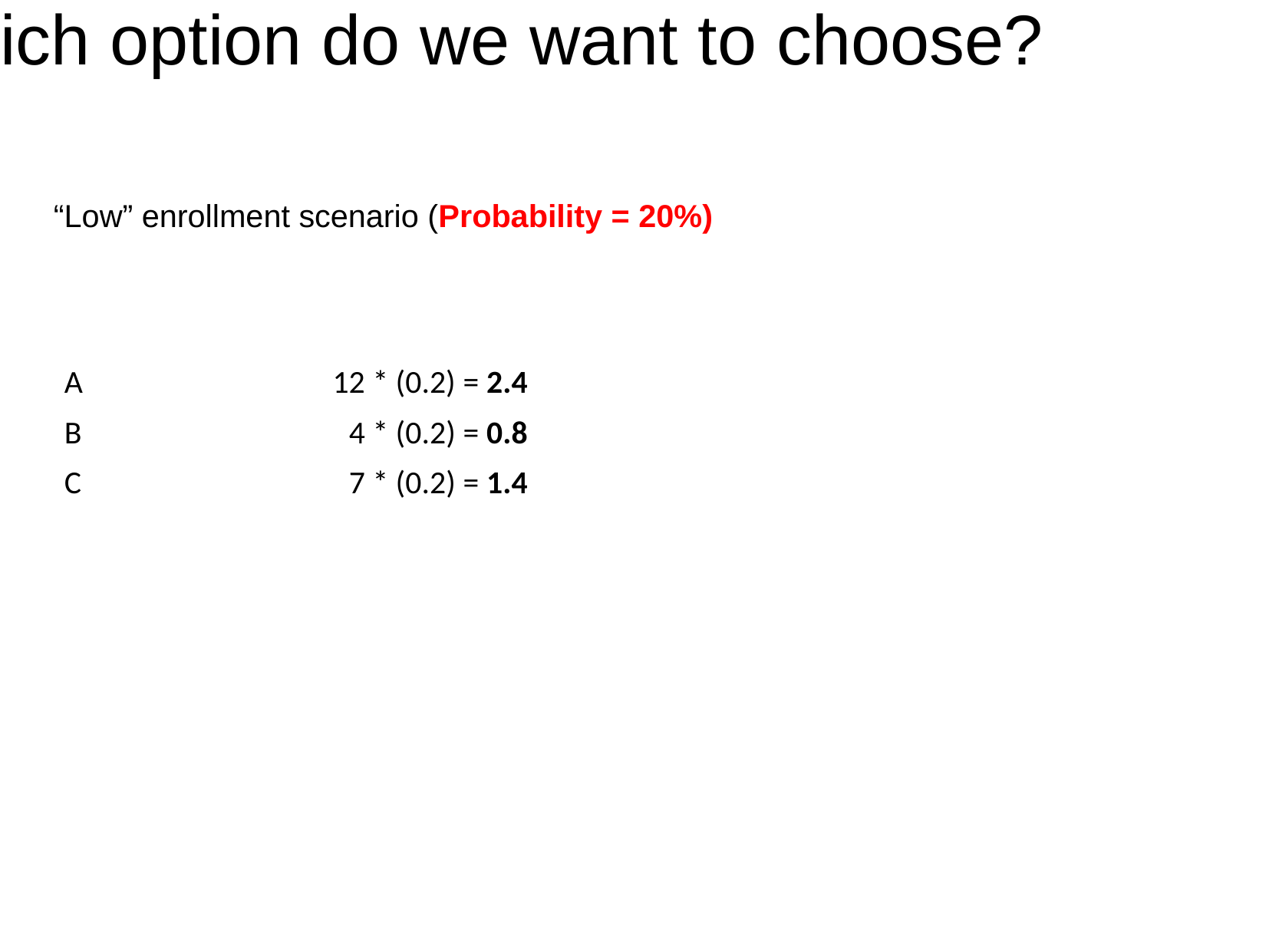

Which option do we want to choose?
“Low” enrollment scenario (Probability = 20%)
|  | Benefit of Low Enrollment Scenario |
| --- | --- |
| A | 12 \* (0.2) = 2.4 |
| B | 4 \* (0.2) = 0.8 |
| C | 7 \* (0.2) = 1.4 |